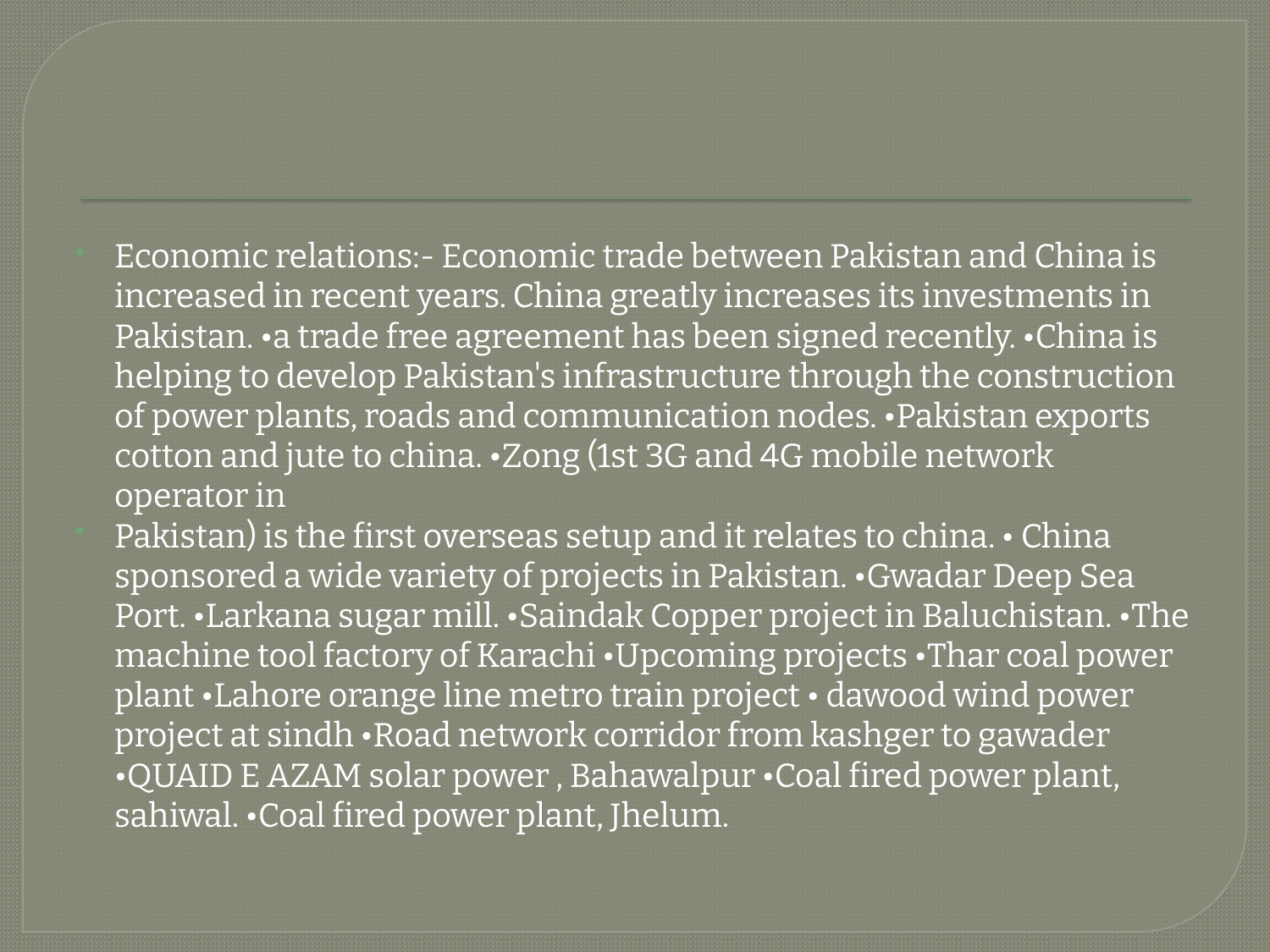

#
Economic relations:- Economic trade between Pakistan and China is increased in recent years. China greatly increases its investments in Pakistan. •a trade free agreement has been signed recently. •China is helping to develop Pakistan's infrastructure through the construction of power plants, roads and communication nodes. •Pakistan exports cotton and jute to china. •Zong (1st 3G and 4G mobile network operator in
Pakistan) is the first overseas setup and it relates to china. • China sponsored a wide variety of projects in Pakistan. •Gwadar Deep Sea Port. •Larkana sugar mill. •Saindak Copper project in Baluchistan. •The machine tool factory of Karachi •Upcoming projects •Thar coal power plant •Lahore orange line metro train project • dawood wind power project at sindh •Road network corridor from kashger to gawader •QUAID E AZAM solar power , Bahawalpur •Coal fired power plant, sahiwal. •Coal fired power plant, Jhelum.